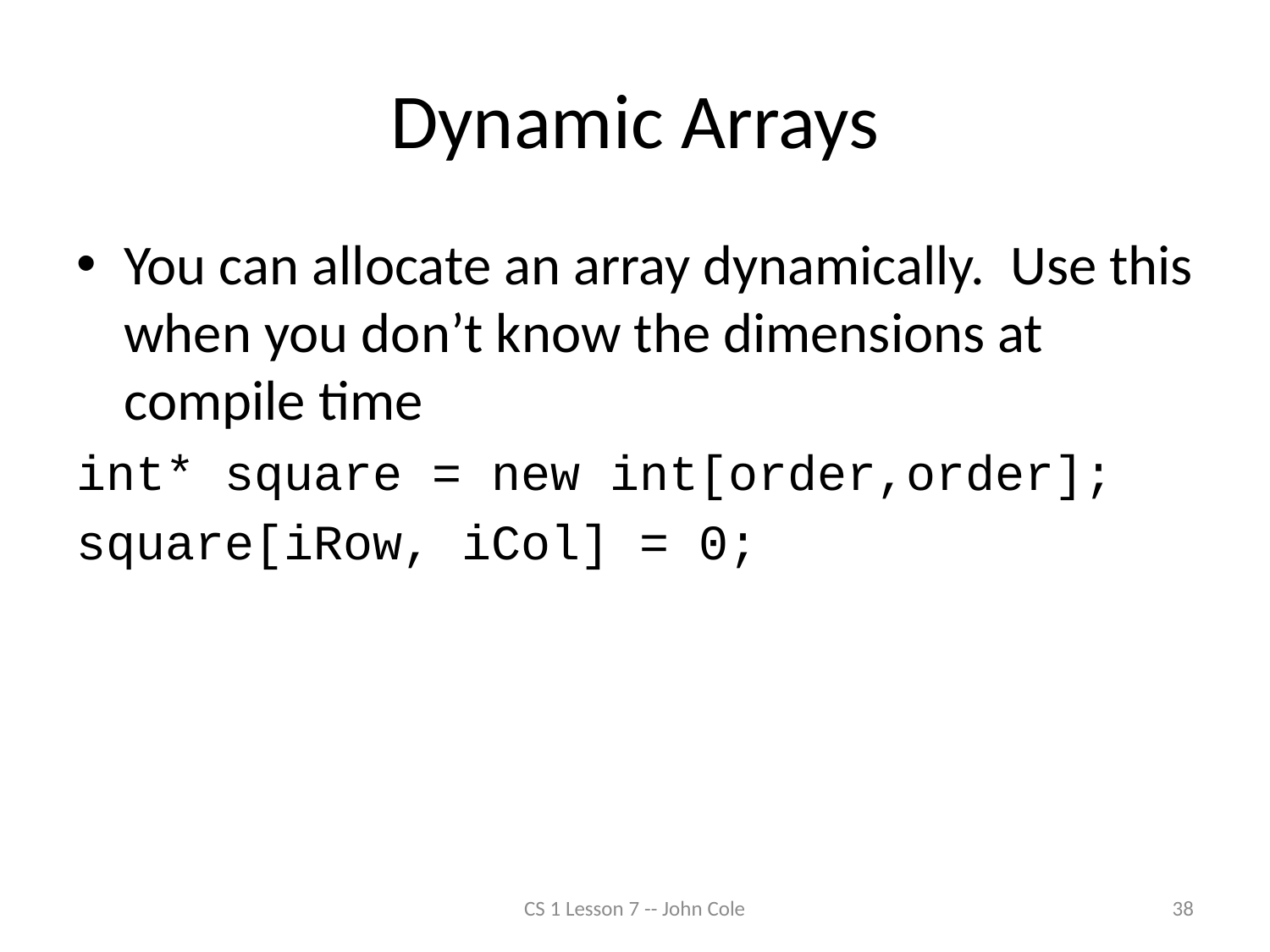

# Dynamic Arrays
You can allocate an array dynamically.  Use this when you don’t know the dimensions at compile time
int* square = new int[order,order];
square[iRow, iCol] = 0;

CS 1 Lesson 7 -- John Cole
38